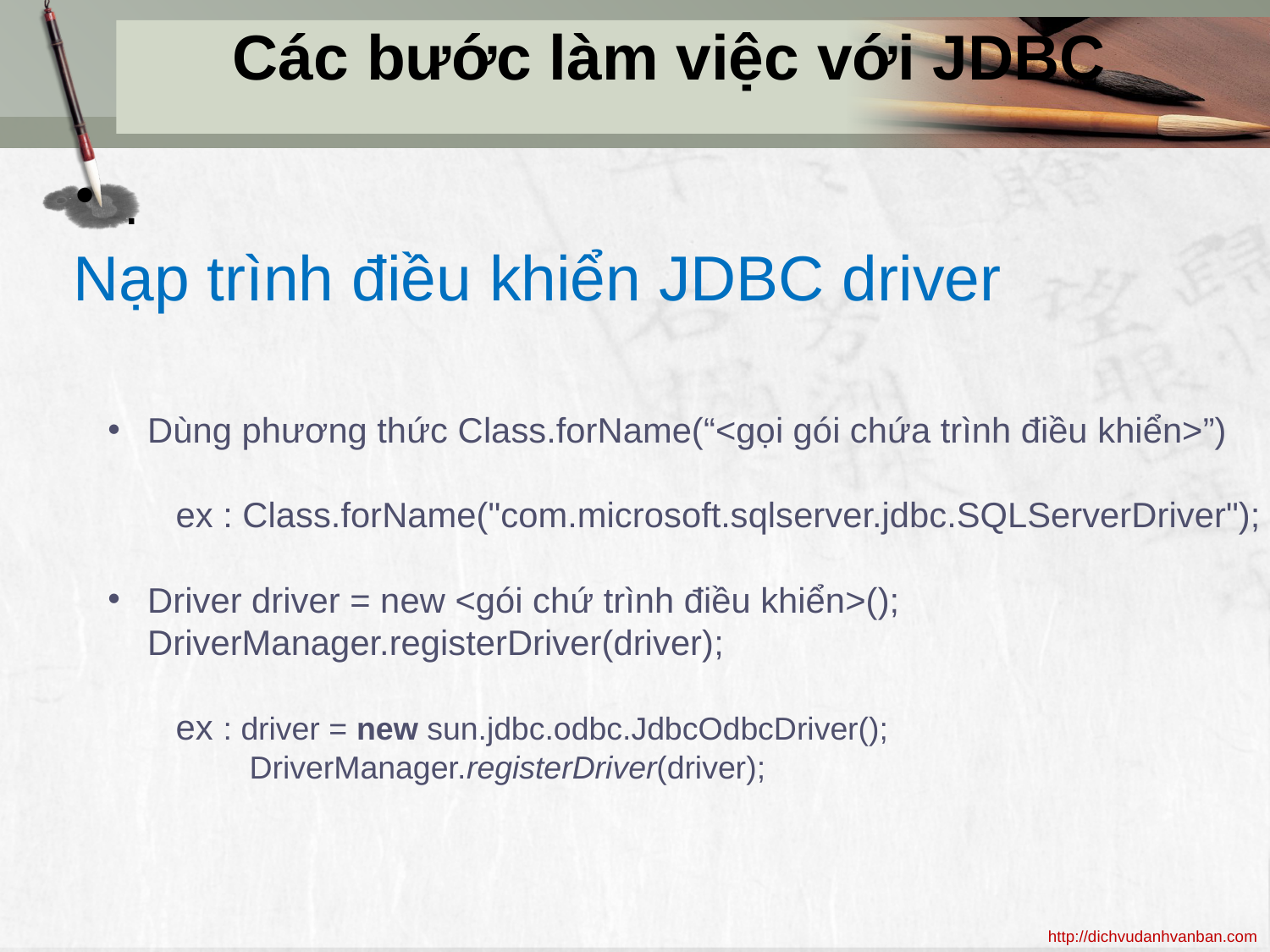

Các bước làm việc với JDBC
.
Nạp trình điều khiển JDBC driver
Dùng phương thức Class.forName(“<gọi gói chứa trình điều khiển>”)

       ex : Class.forName("com.microsoft.sqlserver.jdbc.SQLServerDriver");

Driver driver = new <gói chứ trình điều khiển>();
DriverManager.registerDriver(driver);

       ex : driver = new sun.jdbc.odbc.JdbcOdbcDriver();
                DriverManager.registerDriver(driver);